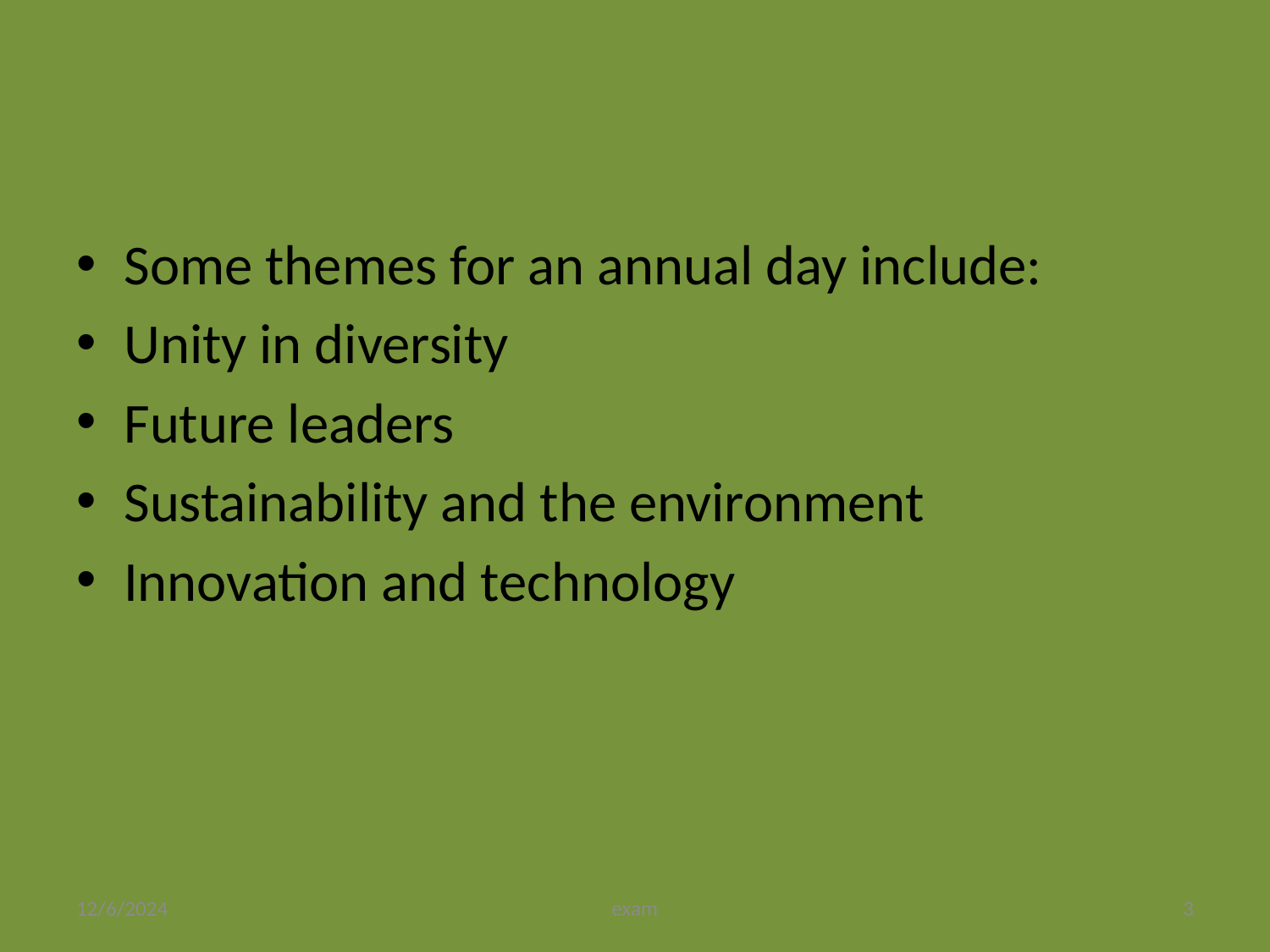

#
Some themes for an annual day include:
Unity in diversity
Future leaders
Sustainability and the environment
Innovation and technology
12/6/2024
exam
3